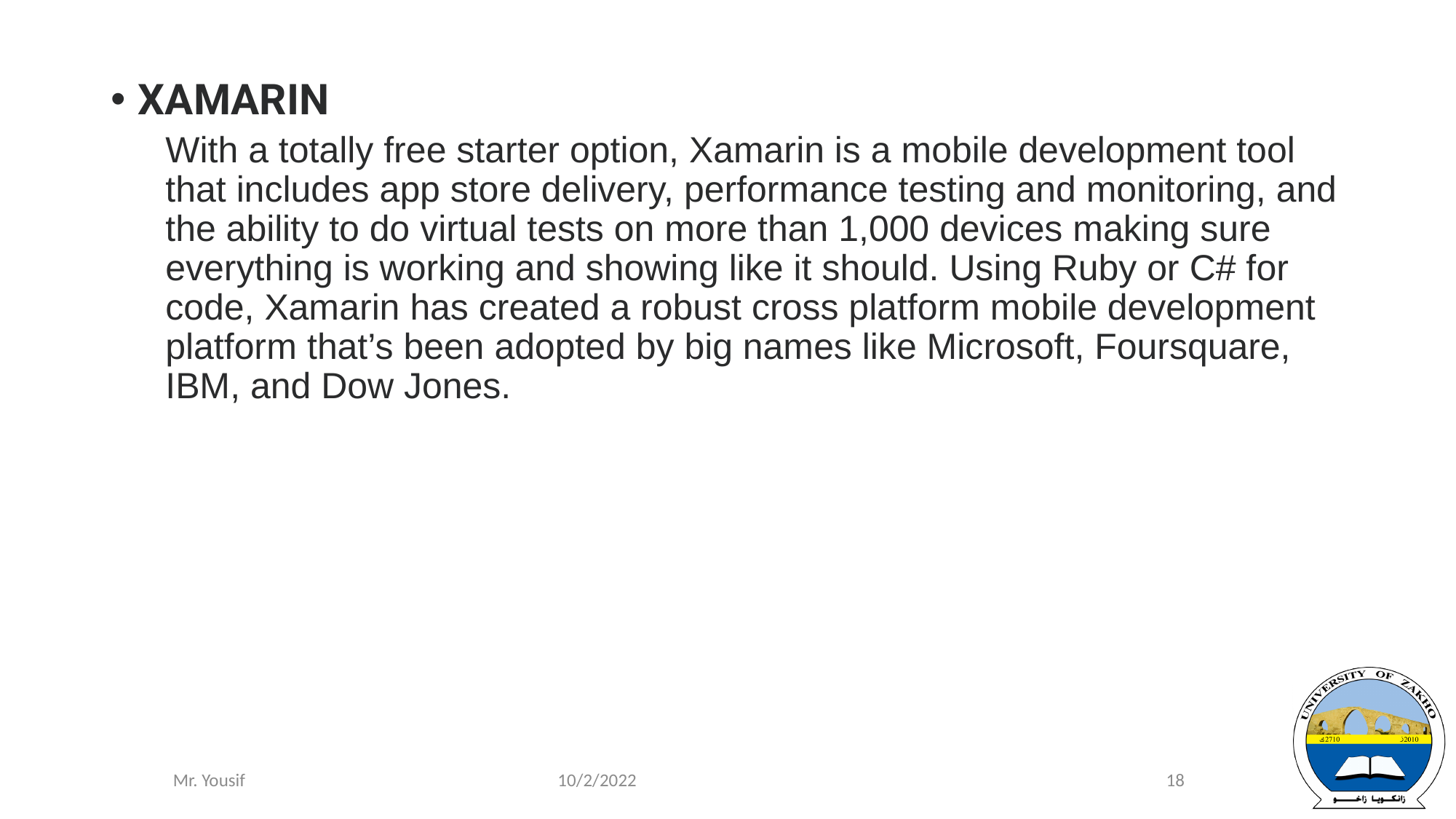

XAMARIN
With a totally free starter option, Xamarin is a mobile development tool that includes app store delivery, performance testing and monitoring, and the ability to do virtual tests on more than 1,000 devices making sure everything is working and showing like it should. Using Ruby or C# for code, Xamarin has created a robust cross platform mobile development platform that’s been adopted by big names like Microsoft, Foursquare, IBM, and Dow Jones.

10/2/2022
18
Mr. Yousif